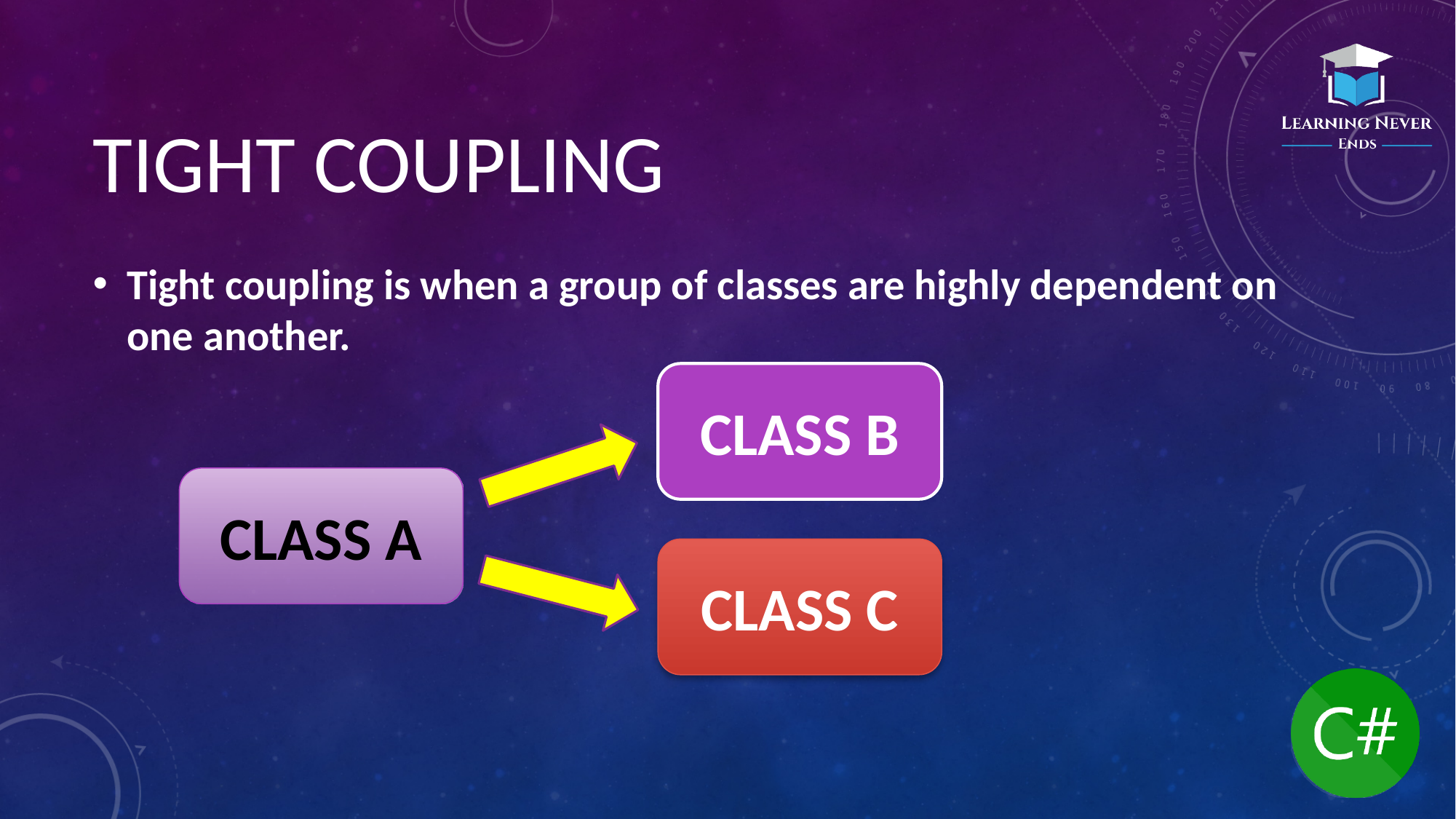

# Tight coupling
Tight coupling is when a group of classes are highly dependent on one another.

CLASS B

CLASS A
CLASS C